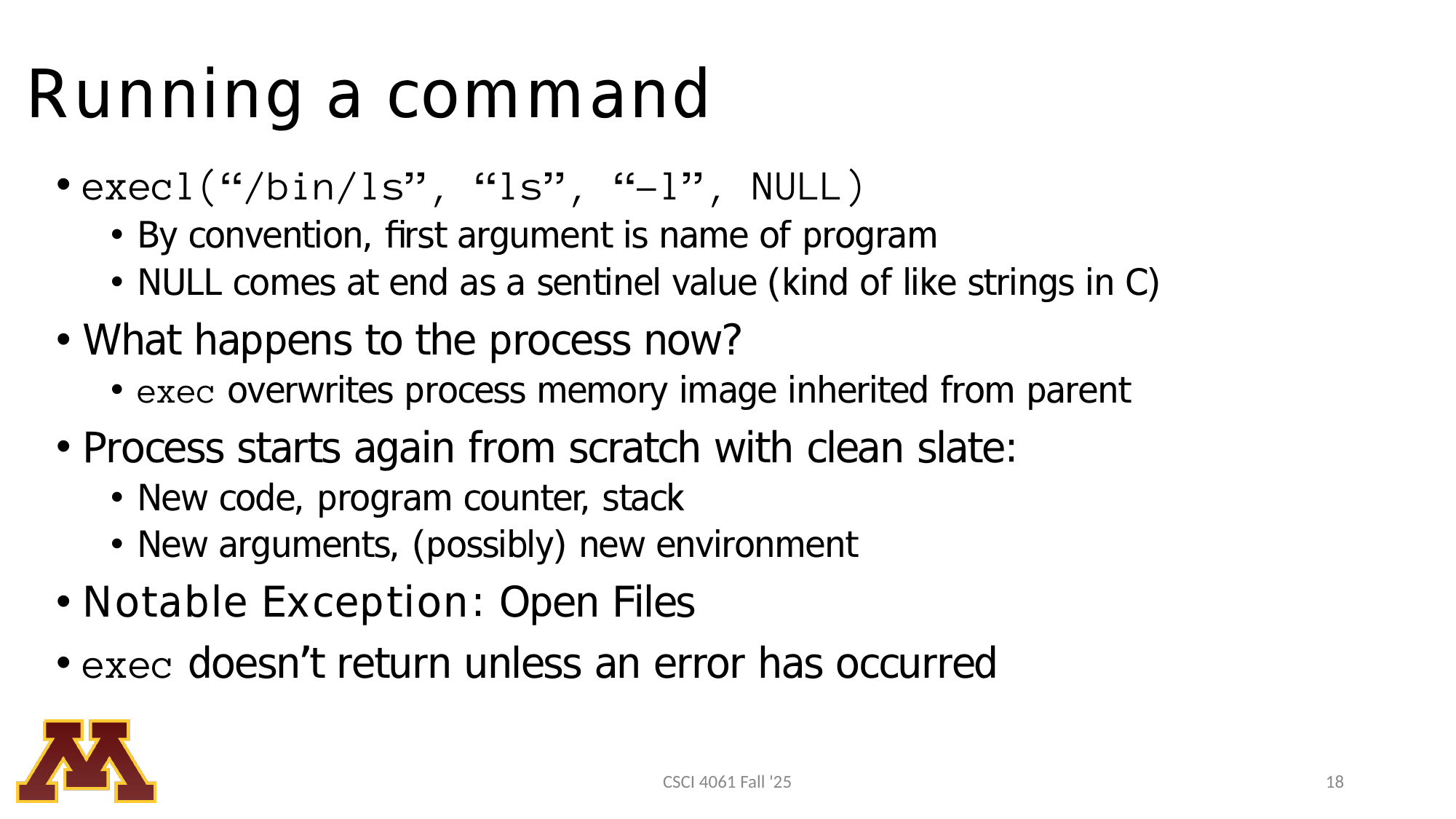

# Running a command
execl(“/bin/ls”, “ls”, “-l”, NULL)
By convention, first argument is name of program
NULL comes at end as a sentinel value (kind of like strings in C)
What happens to the process now?
exec overwrites process memory image inherited from parent
Process starts again from scratch with clean slate:
New code, program counter, stack
New arguments, (possibly) new environment
Notable Exception: Open Files
exec doesn’t return unless an error has occurred
CSCI 4061 Fall '25​
18